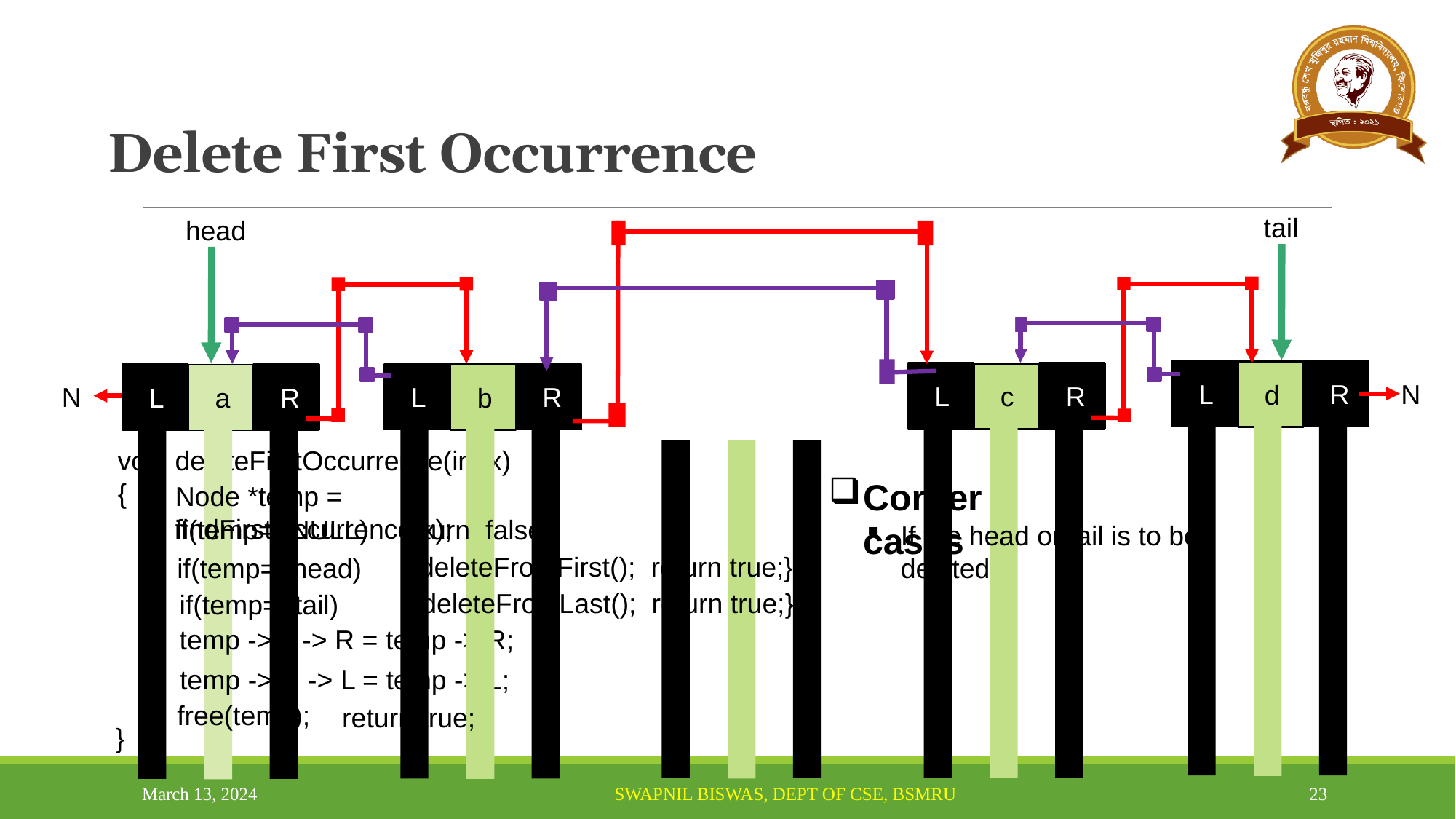

# Delete First Occurrence
tail
head

temp

L

R

d

L

R

L

c

R

L

x

R

L

b

R

a
N
N
void deleteFirstOccurrence(int x){
}
Corner cases
Node *temp = findFirstOccurrence(x);
if(temp==NULL)    return  false;
If the head or tail is to be deleted
{deleteFromFirst();  return true;}
if(temp==head)
{deleteFromLast();  return true;}
if(temp==tail)
temp -> L -> R = temp -> R;
temp -> R -> L = temp -> L;
free(temp);
return true;
March 13, 2024
23